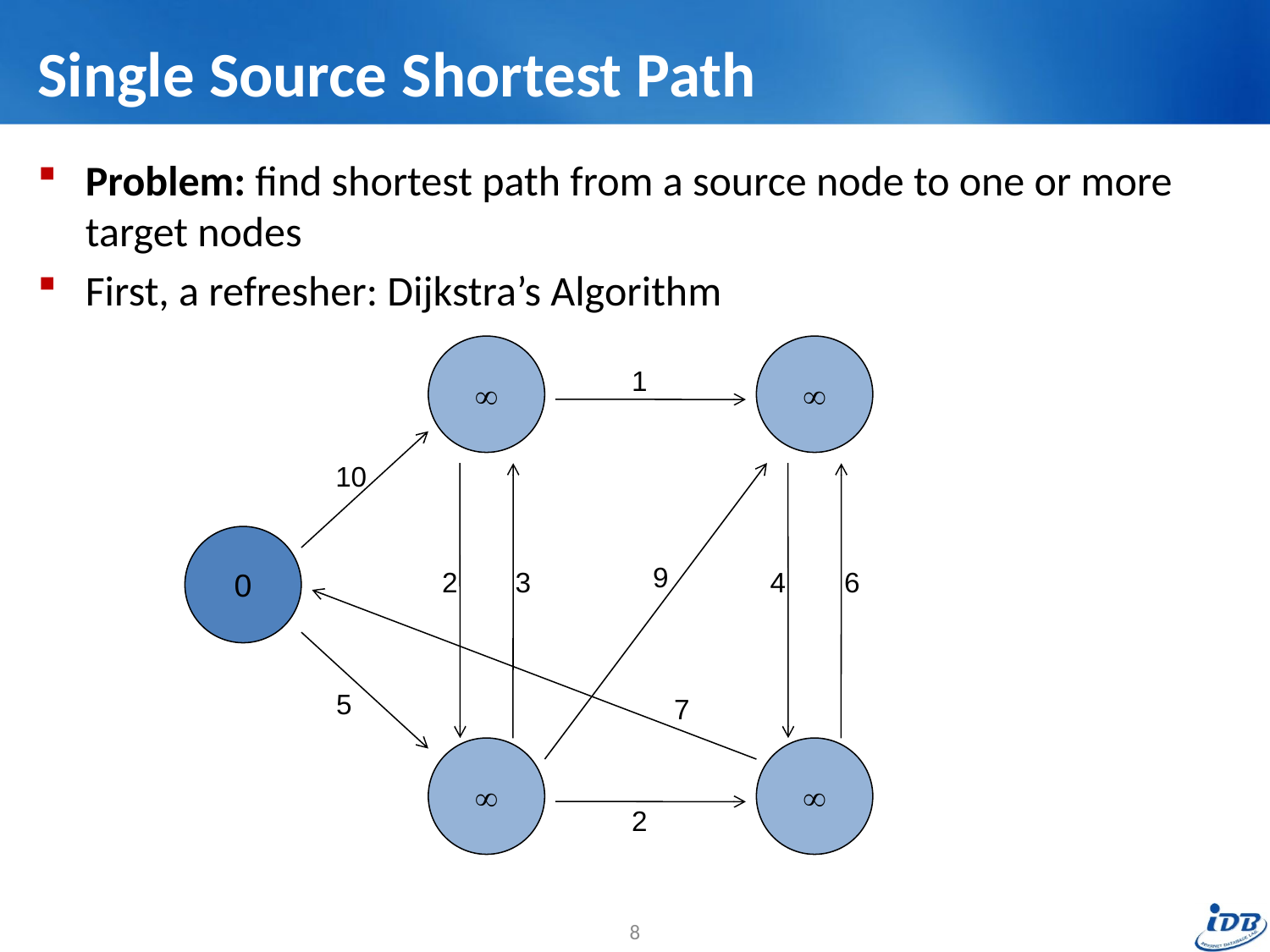

# Single Source Shortest Path
Problem: find shortest path from a source node to one or more target nodes
First, a refresher: Dijkstra’s Algorithm

∞
∞
1
10
0
9
2
3
4
6
5
7
∞
∞
2
8